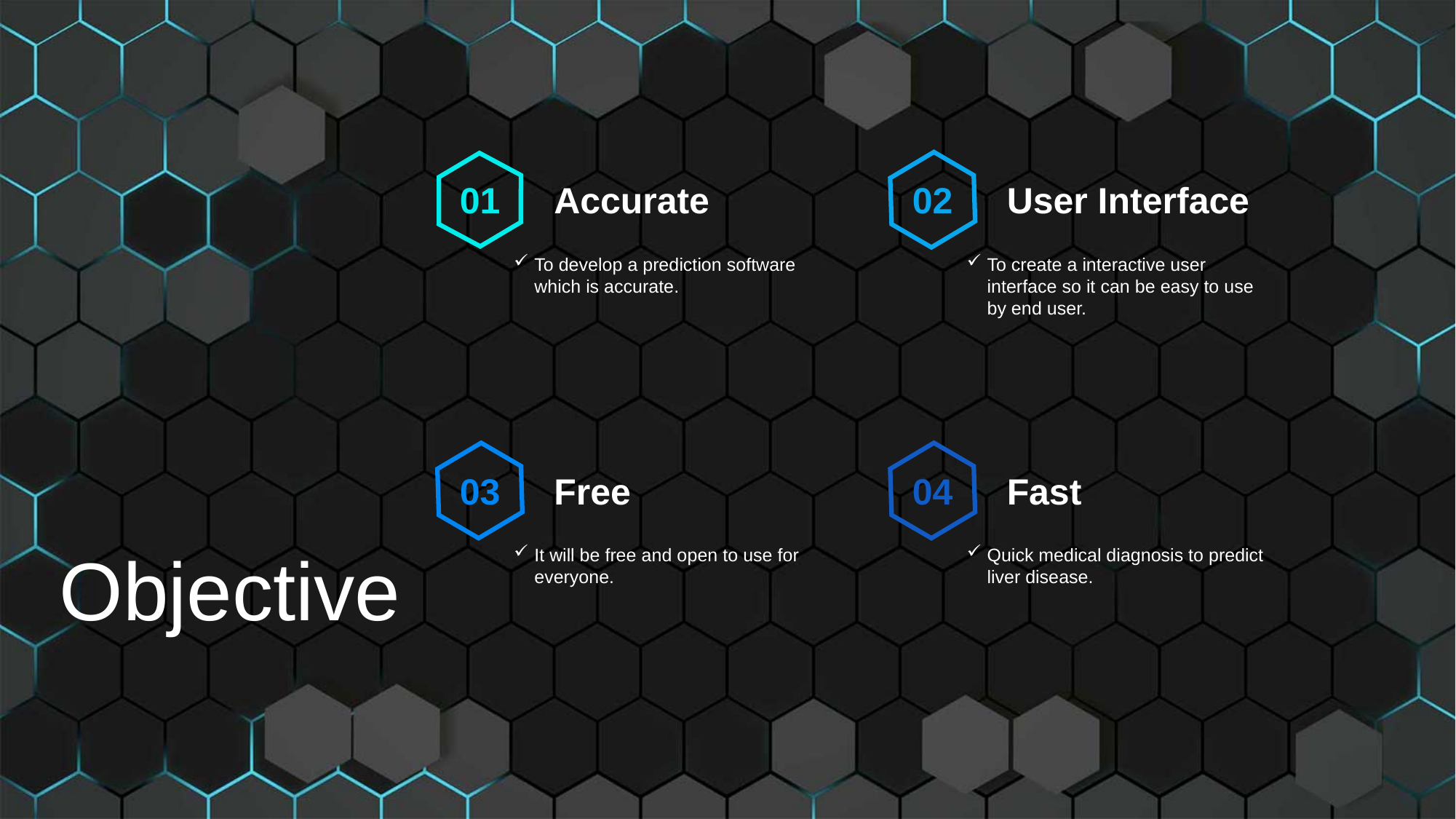

01
Accurate
02
User Interface
To develop a prediction software which is accurate.
To create a interactive user interface so it can be easy to use by end user.

03
Free
04
Fast
Objective
It will be free and open to use for everyone.
Quick medical diagnosis to predict liver disease.